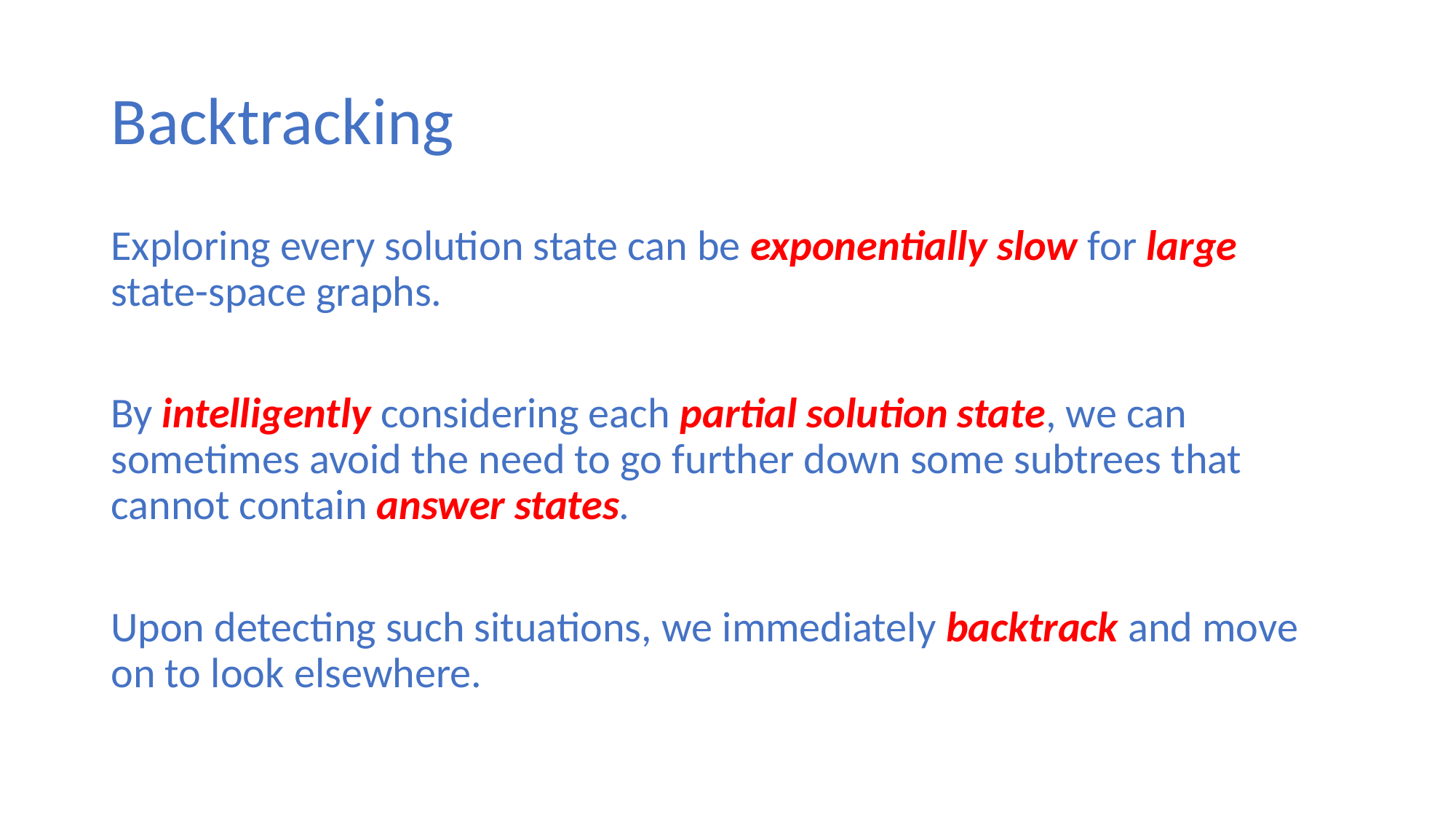

# Backtracking
Exploring every solution state can be exponentially slow for large state-space graphs.

By intelligently considering each partial solution state, we can sometimes avoid the need to go further down some subtrees that cannot contain answer states.

Upon detecting such situations, we immediately backtrack and move on to look elsewhere.